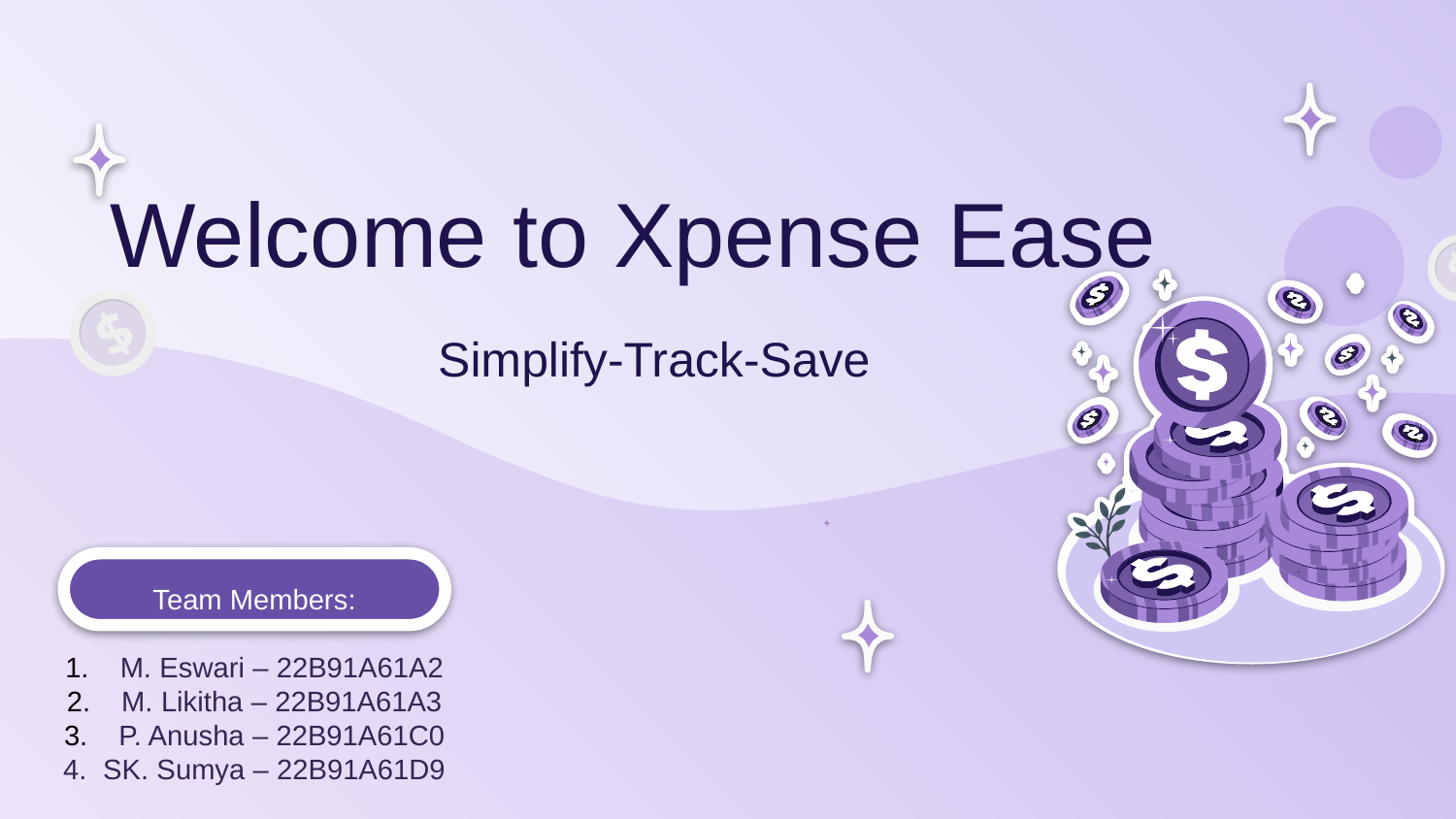

# Welcome to Xpense Ease Simplify-Track-Save

Team Members:

M. Eswari – 22B91A61A2
M. Likitha – 22B91A61A3
P. Anusha – 22B91A61C0
4.  SK. Sumya – 22B91A61D9